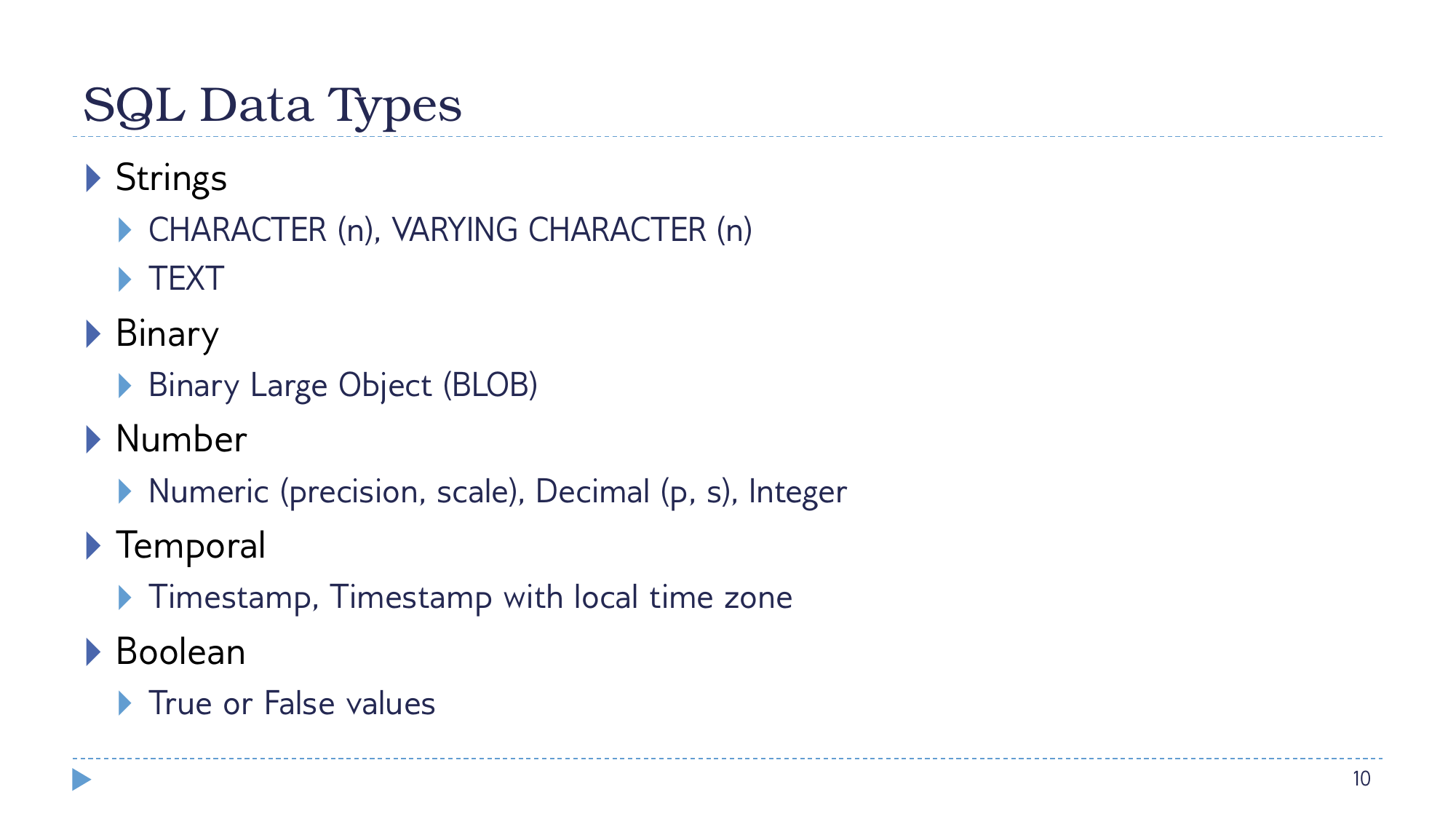

# SQL Data Types
Strings
CHARACTER (n), VARYING CHARACTER (n)
TEXT
Binary
Binary Large Object (BLOB)
Number
Numeric (precision, scale), Decimal (p, s), Integer
Temporal
Timestamp, Timestamp with local time zone
Boolean
True or False values

10